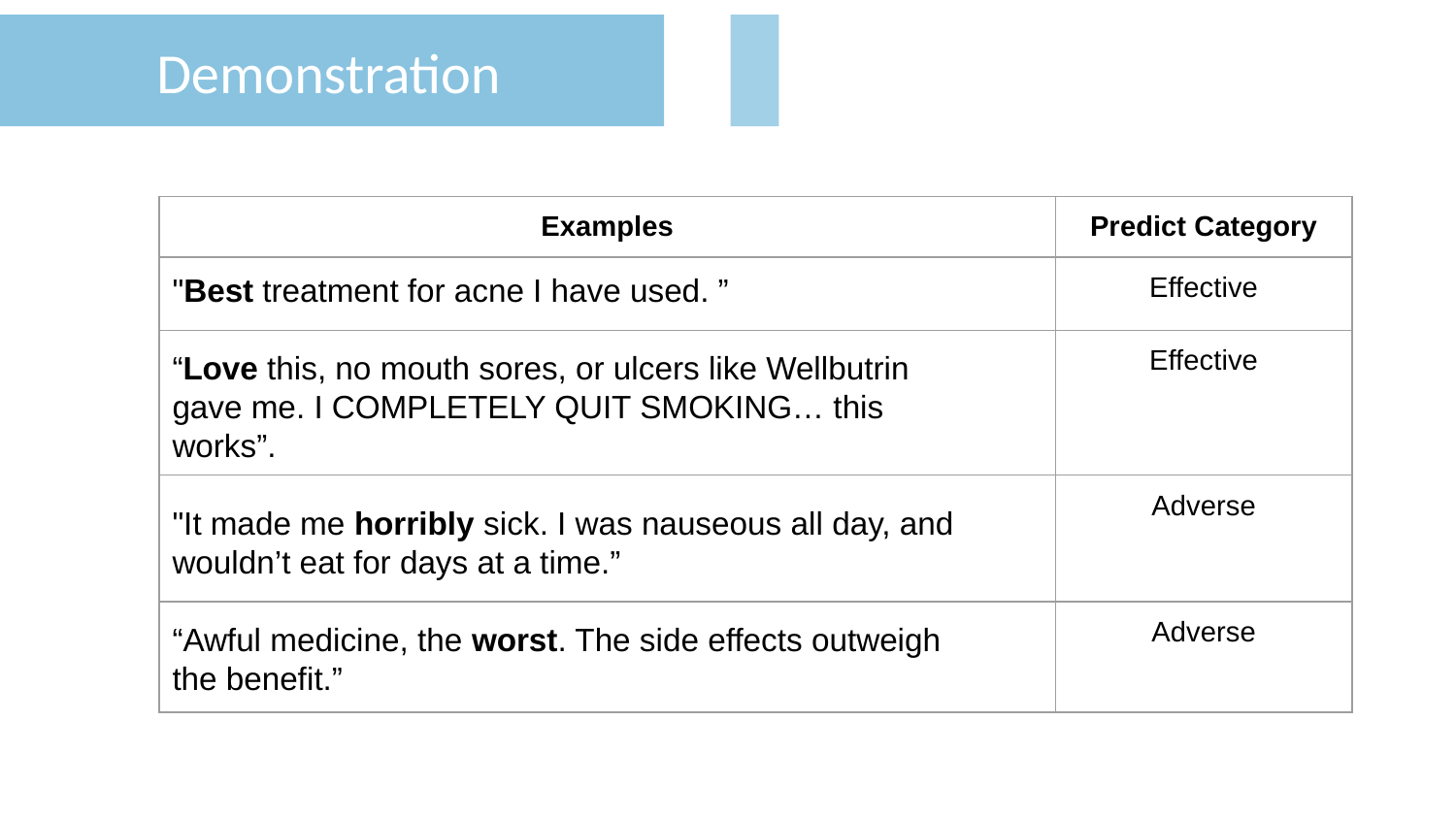

Demonstration

# Demonstration
| Examples | Predict Category |
| --- | --- |
|  | Effective |
|  | Effective |
|  | Adverse |
|  | Adverse |
"Best treatment for acne I have used. ”

“Love this, no mouth sores, or ulcers like Wellbutrin gave me. I COMPLETELY QUIT SMOKING… this works”.

"It made me horribly sick. I was nauseous all day, and wouldn’t eat for days at a time.”

“Awful medicine, the worst. The side effects outweigh the benefit.”